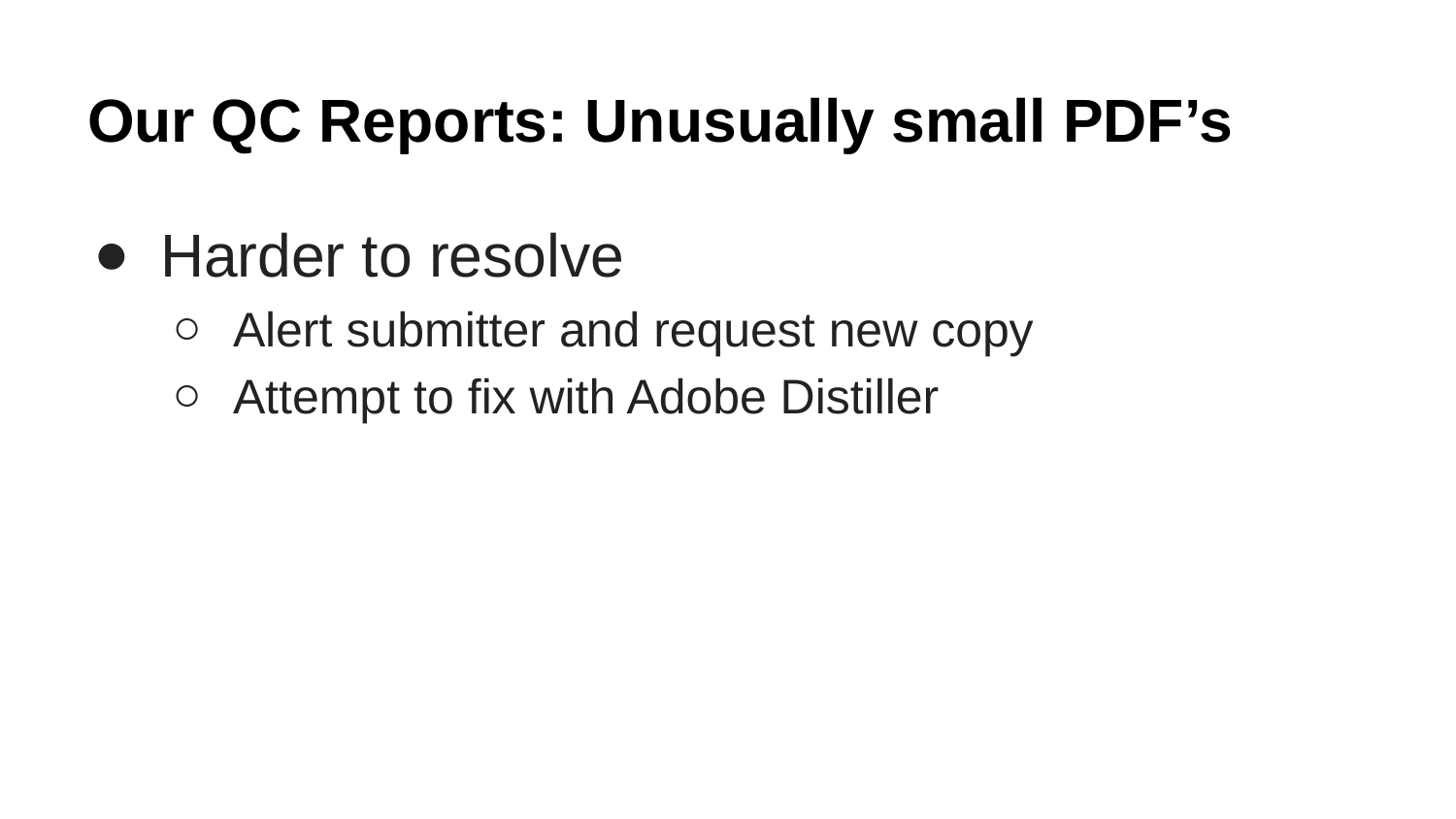

# Our QC Reports: Unusually small PDF’s
Harder to resolve
Alert submitter and request new copy
Attempt to fix with Adobe Distiller